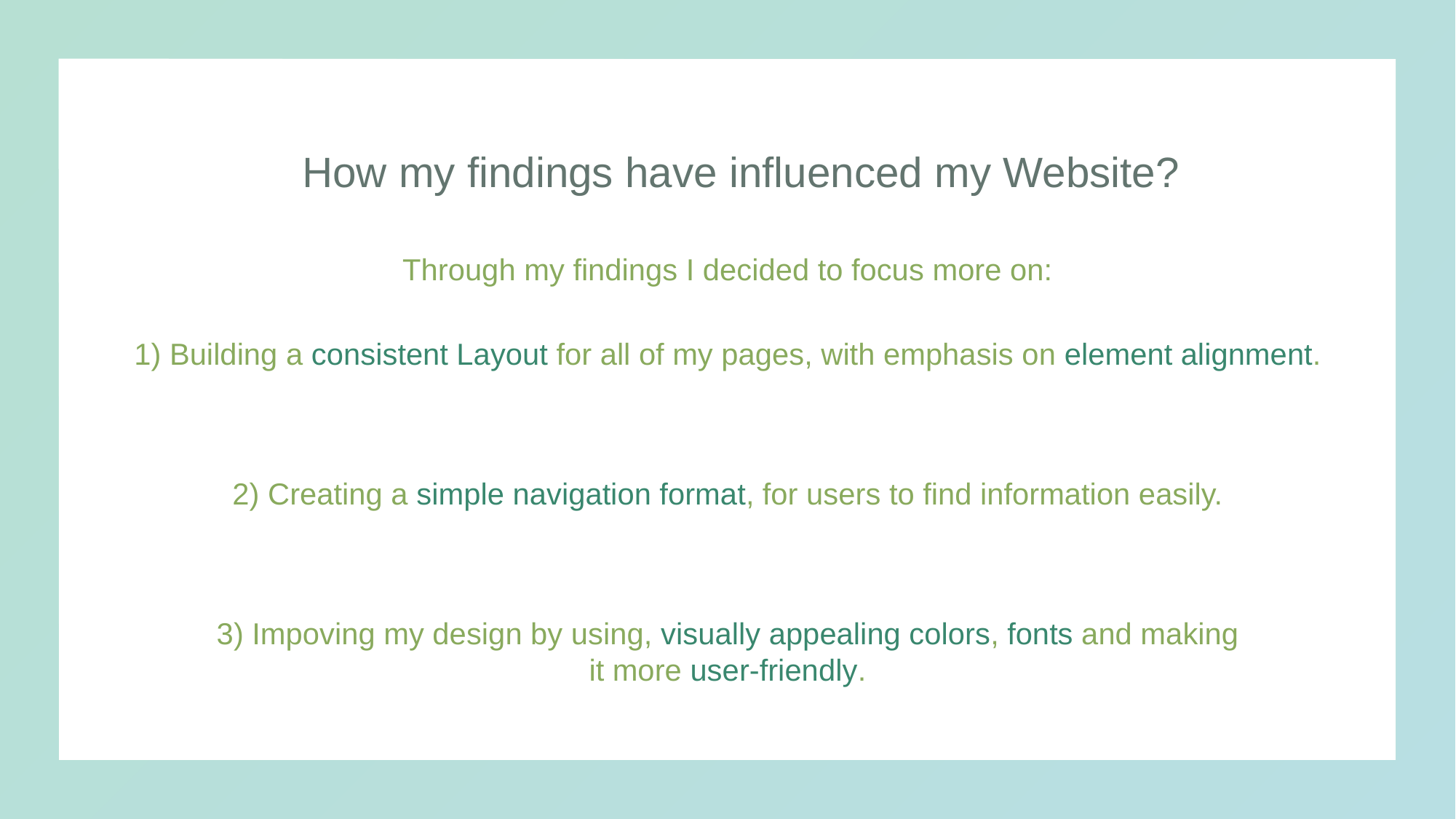

How my findings have influenced my Website?
Through my findings I decided to focus more on:
1) Building a consistent Layout for all of my pages, with emphasis on element alignment.
2) Creating a simple navigation format, for users to find information easily.
3) Impoving my design by using, visually appealing colors, fonts and making it more user-friendly.